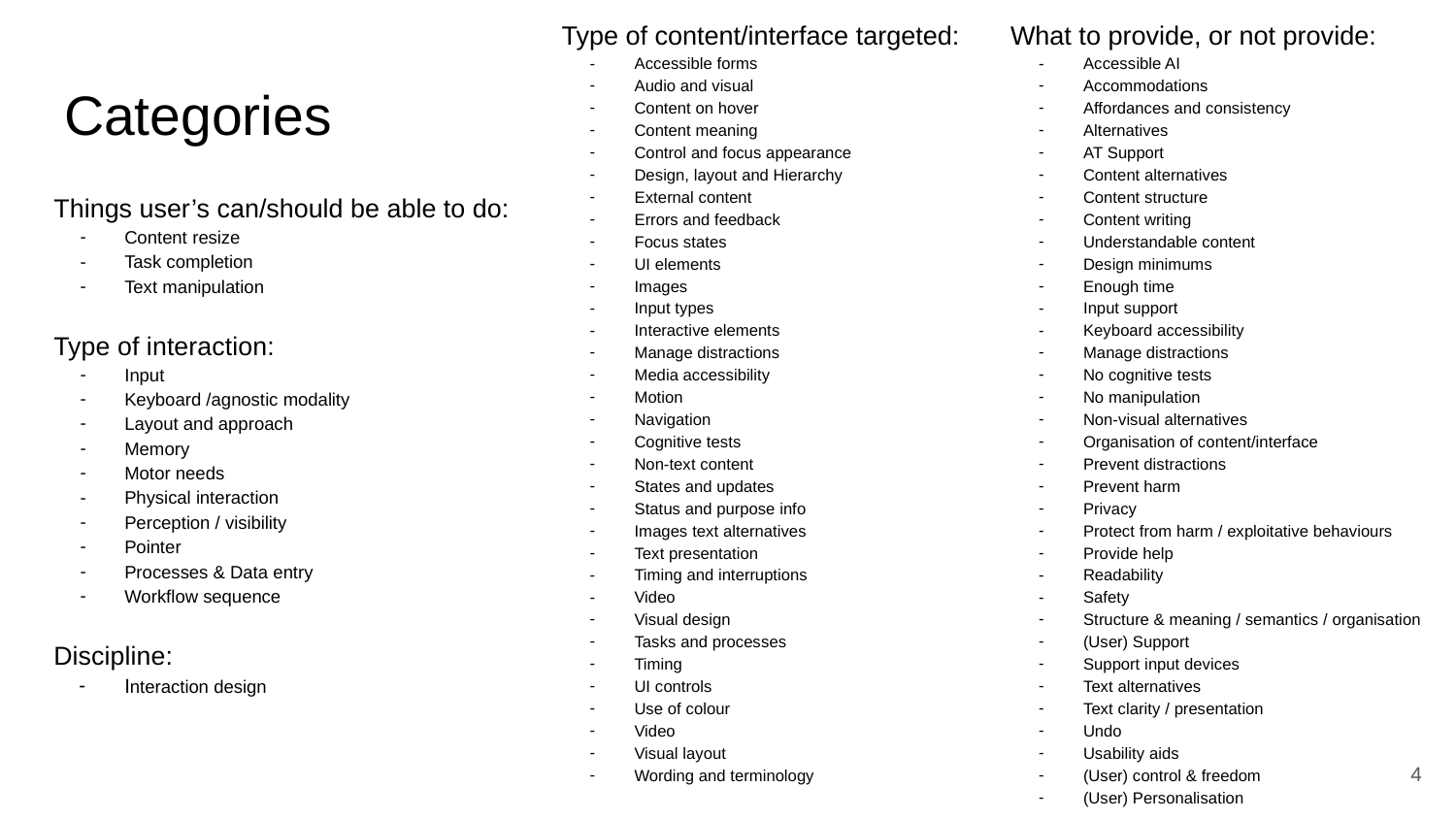

Type of content/interface targeted:
Accessible forms
Audio and visual
Content on hover
Content meaning
Control and focus appearance
Design, layout and Hierarchy
External content
Errors and feedback
Focus states
UI elements
Images
Input types
Interactive elements
Manage distractions
Media accessibility
Motion
Navigation
Cognitive tests
Non-text content
States and updates
Status and purpose info
Images text alternatives
Text presentation
Timing and interruptions
Video
Visual design
Tasks and processes
Timing
UI controls
Use of colour
Video
Visual layout
Wording and terminology
What to provide, or not provide:
Accessible AI
Accommodations
Affordances and consistency
Alternatives
AT Support
Content alternatives
Content structure
Content writing
Understandable content
Design minimums
Enough time
Input support
Keyboard accessibility
Manage distractions
No cognitive tests
No manipulation
Non-visual alternatives
Organisation of content/interface
Prevent distractions
Prevent harm
Privacy
Protect from harm / exploitative behaviours
Provide help
Readability
Safety
Structure & meaning / semantics / organisation
(User) Support
Support input devices
Text alternatives
Text clarity / presentation
Undo
Usability aids
(User) control & freedom
(User) Personalisation

# Categories
Things user’s can/should be able to do:
Content resize
Task completion
Text manipulation

Type of interaction:
Input
Keyboard /agnostic modality
Layout and approach
Memory
Motor needs
Physical interaction
Perception / visibility
Pointer
Processes & Data entry
Workflow sequence

Discipline:
Interaction design

4